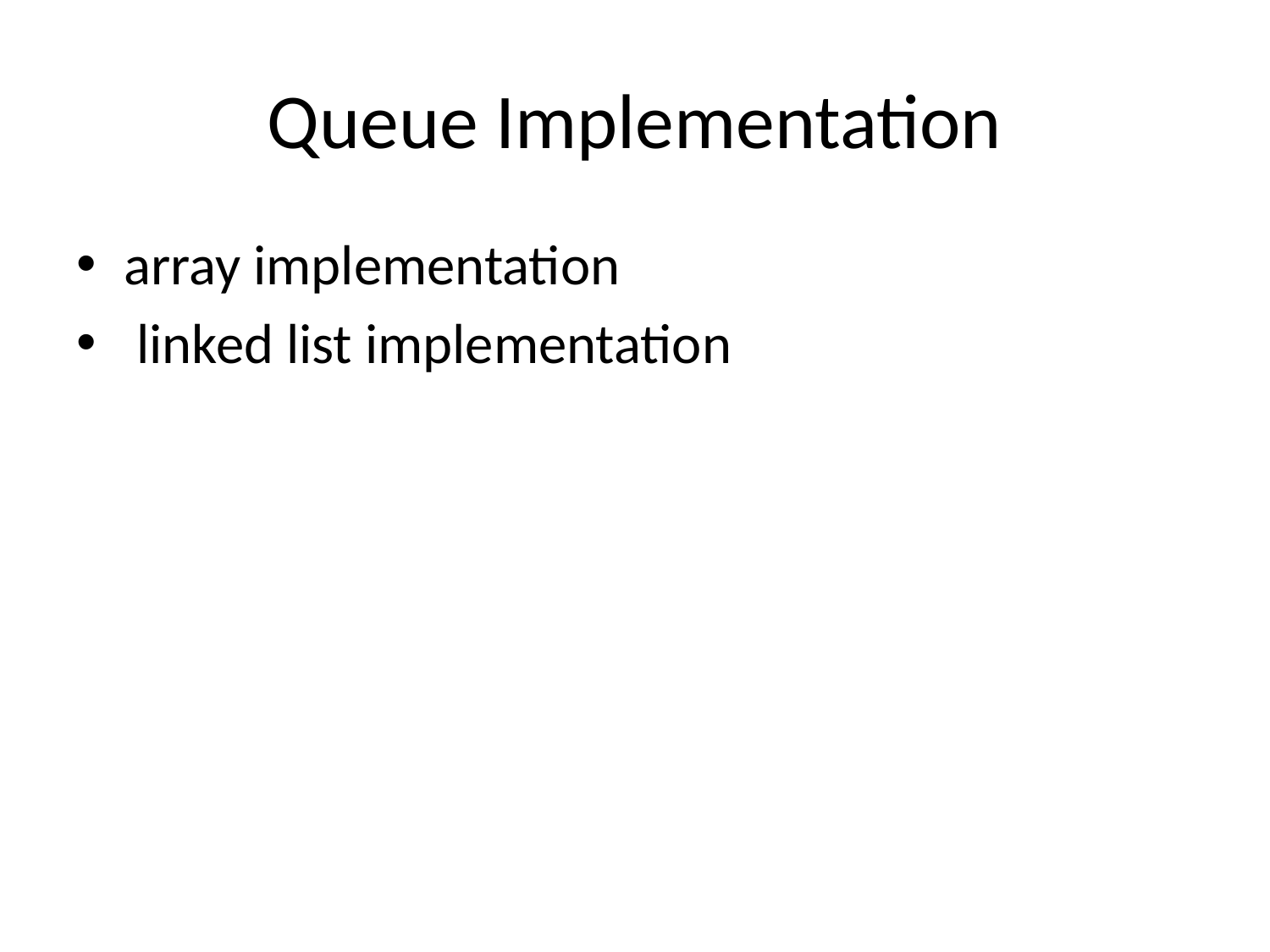

# Queue Implementation
array implementation
 linked list implementation